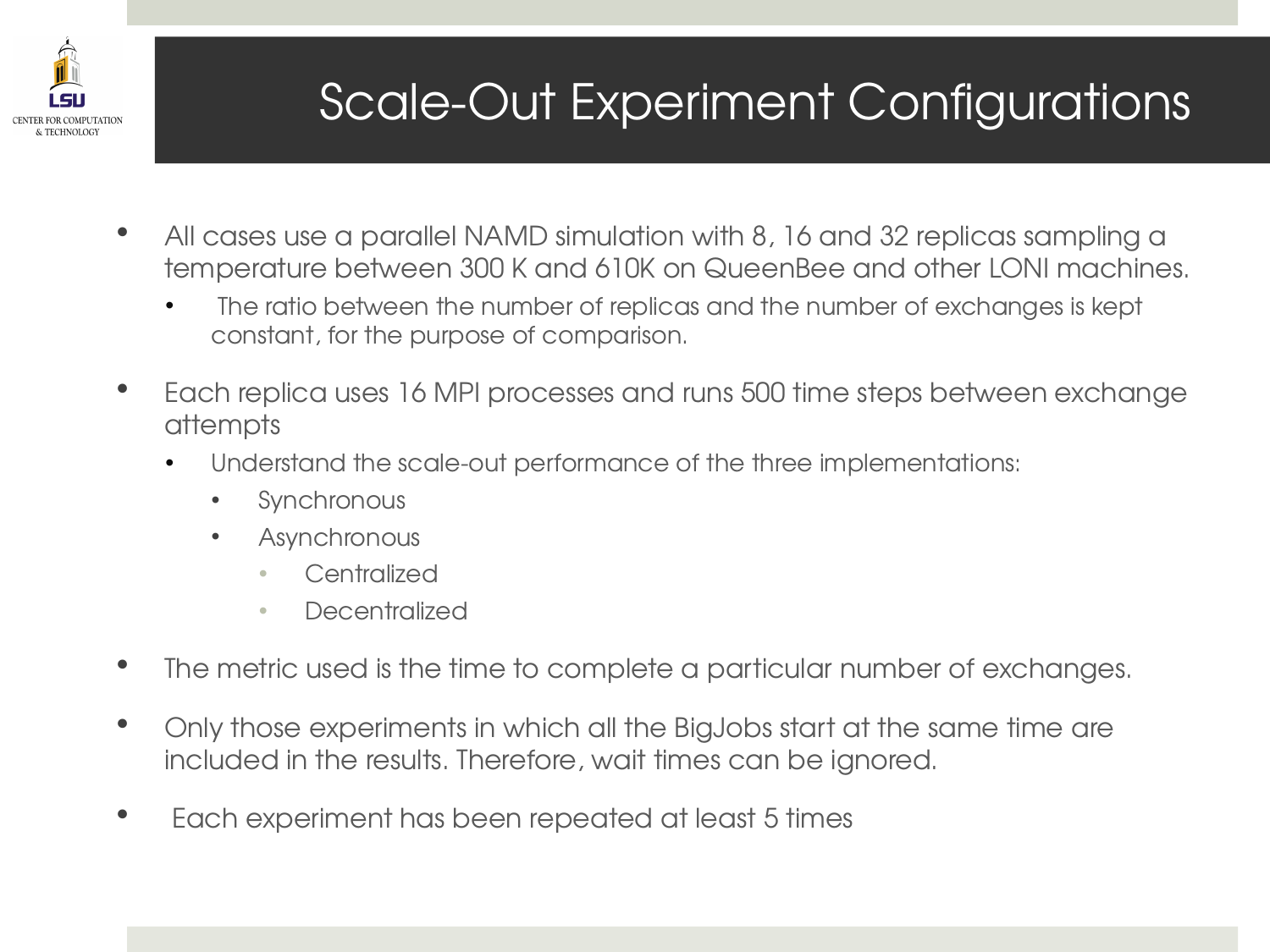

# Scale-Out Experiment Configurations
All cases use a parallel NAMD simulation with 8, 16 and 32 replicas sampling a temperature between 300 K and 610K on QueenBee and other LONI machines.
 The ratio between the number of replicas and the number of exchanges is kept constant, for the purpose of comparison.
Each replica uses 16 MPI processes and runs 500 time steps between exchange attempts
Understand the scale-out performance of the three implementations:
Synchronous
Asynchronous
Centralized
Decentralized
The metric used is the time to complete a particular number of exchanges.
Only those experiments in which all the BigJobs start at the same time are included in the results. Therefore, wait times can be ignored.
 Each experiment has been repeated at least 5 times